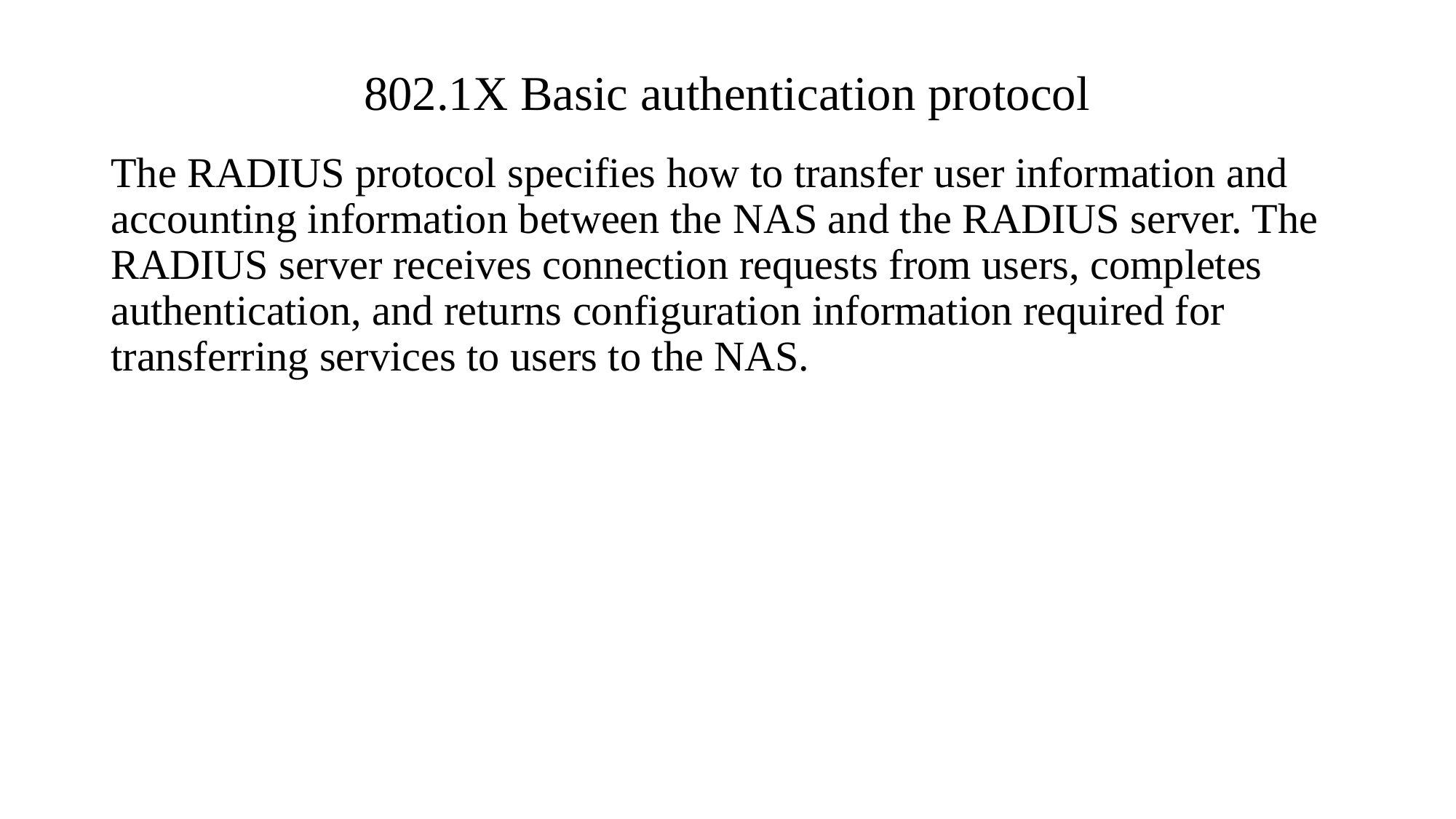

# 802.1X Basic authentication protocol
The RADIUS protocol specifies how to transfer user information and accounting information between the NAS and the RADIUS server. The RADIUS server receives connection requests from users, completes authentication, and returns configuration information required for transferring services to users to the NAS.